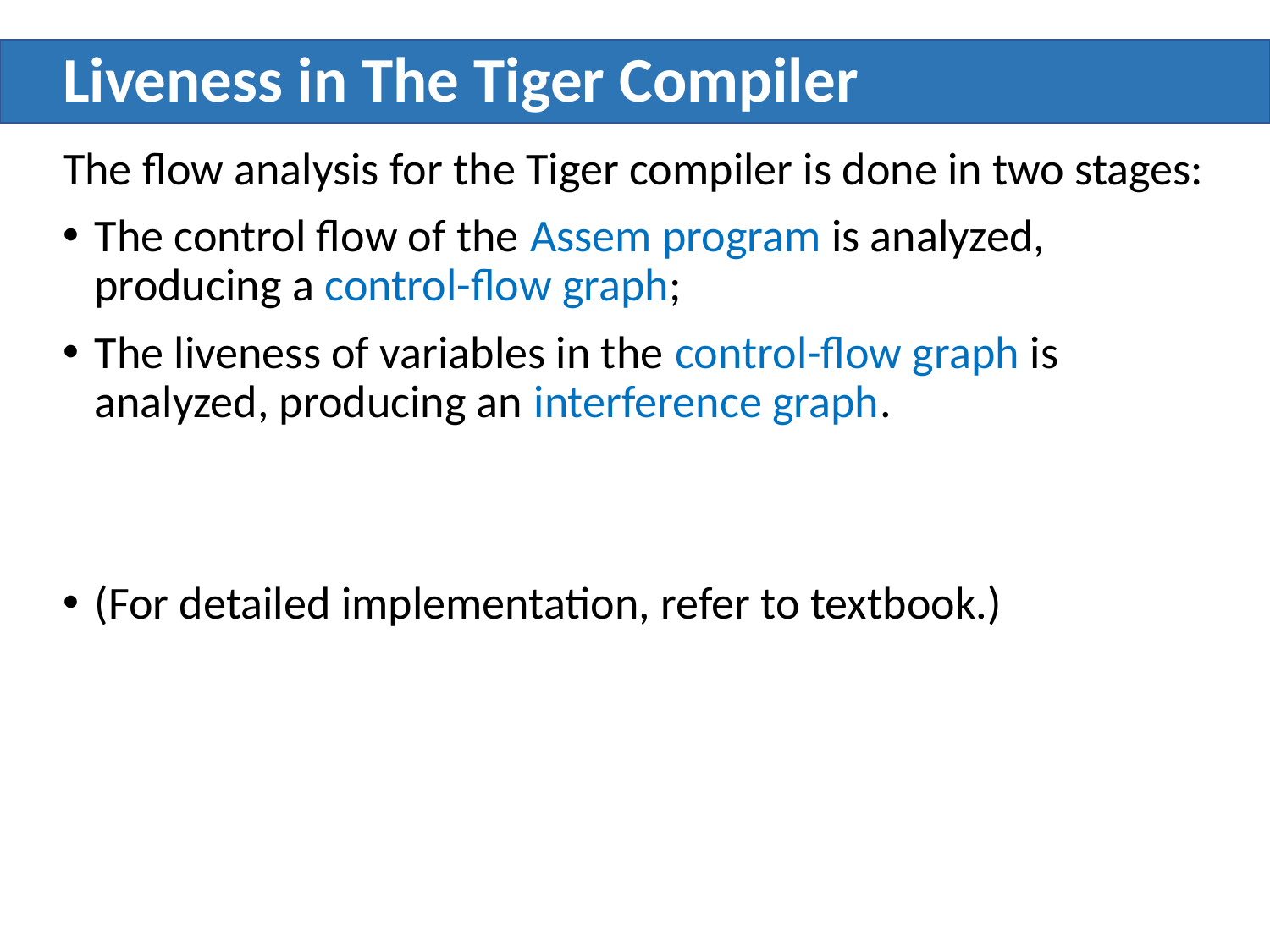

# Liveness in The Tiger Compiler
The flow analysis for the Tiger compiler is done in two stages:
The control flow of the Assem program is analyzed, producing a control-flow graph;
The liveness of variables in the control-flow graph is analyzed, producing an interference graph.

(For detailed implementation, refer to textbook.)